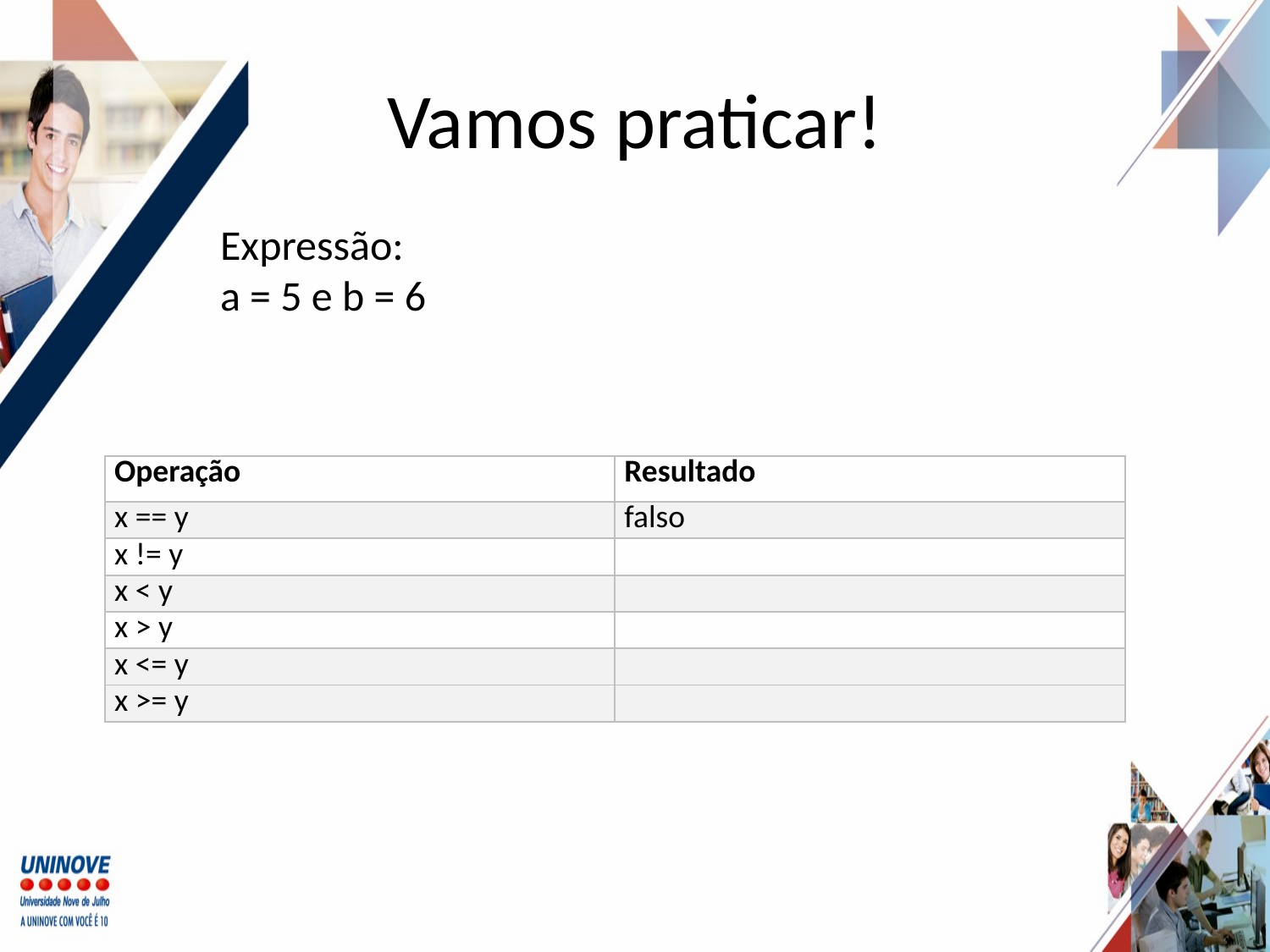

# Vamos praticar!

Expressão:
a = 5 e b = 6

| Operação | Resultado |
| --- | --- |
| x == y | falso |
| x != y |  |
| x < y |  |
| x > y |  |
| x <= y |  |
| x >= y |  |